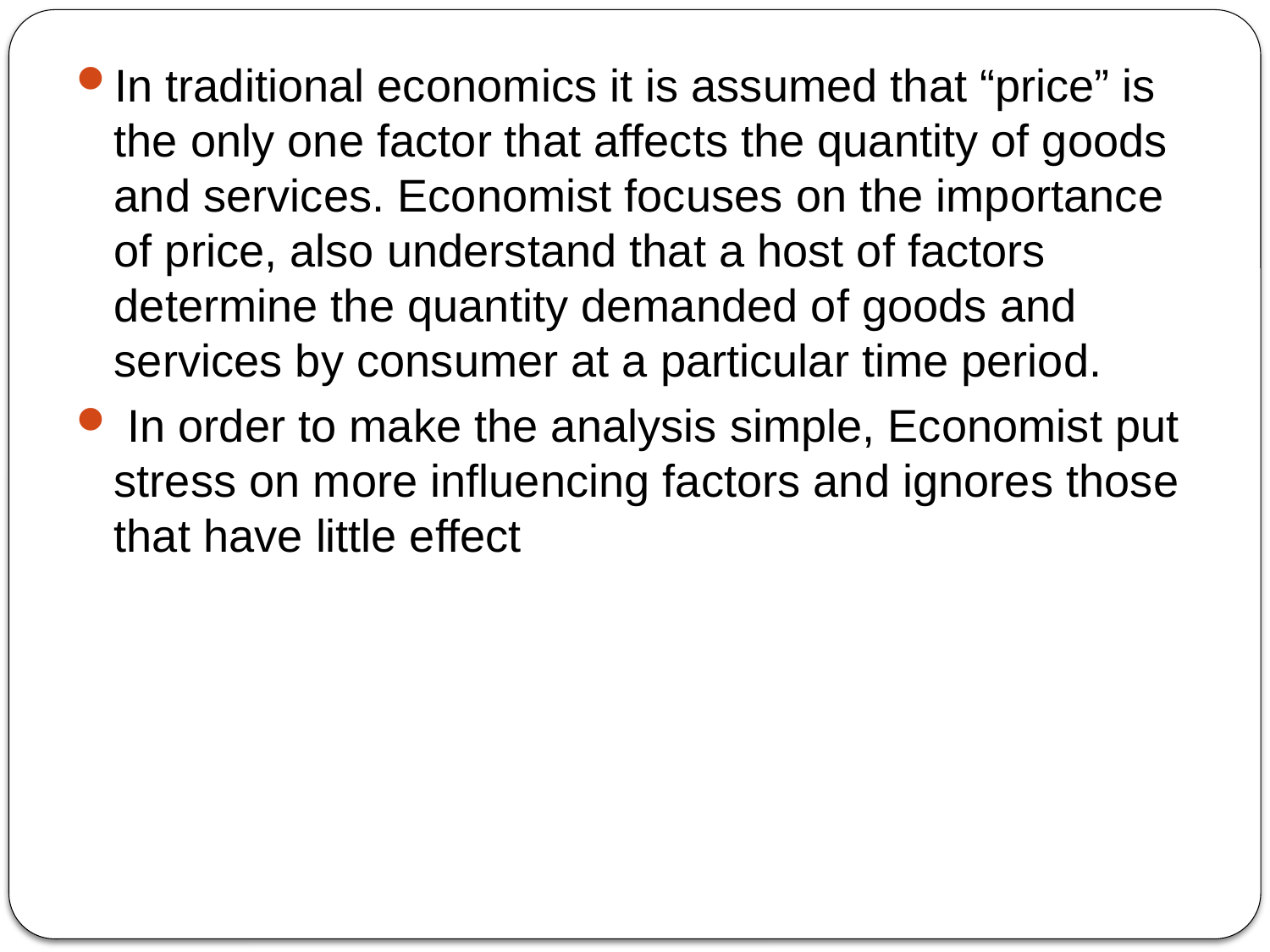

In traditional economics it is assumed that “price” is the only one factor that affects the quantity of goods and services. Economist focuses on the importance of price, also understand that a host of factors determine the quantity demanded of goods and services by consumer at a particular time period.
 In order to make the analysis simple, Economist put stress on more influencing factors and ignores those that have little effect